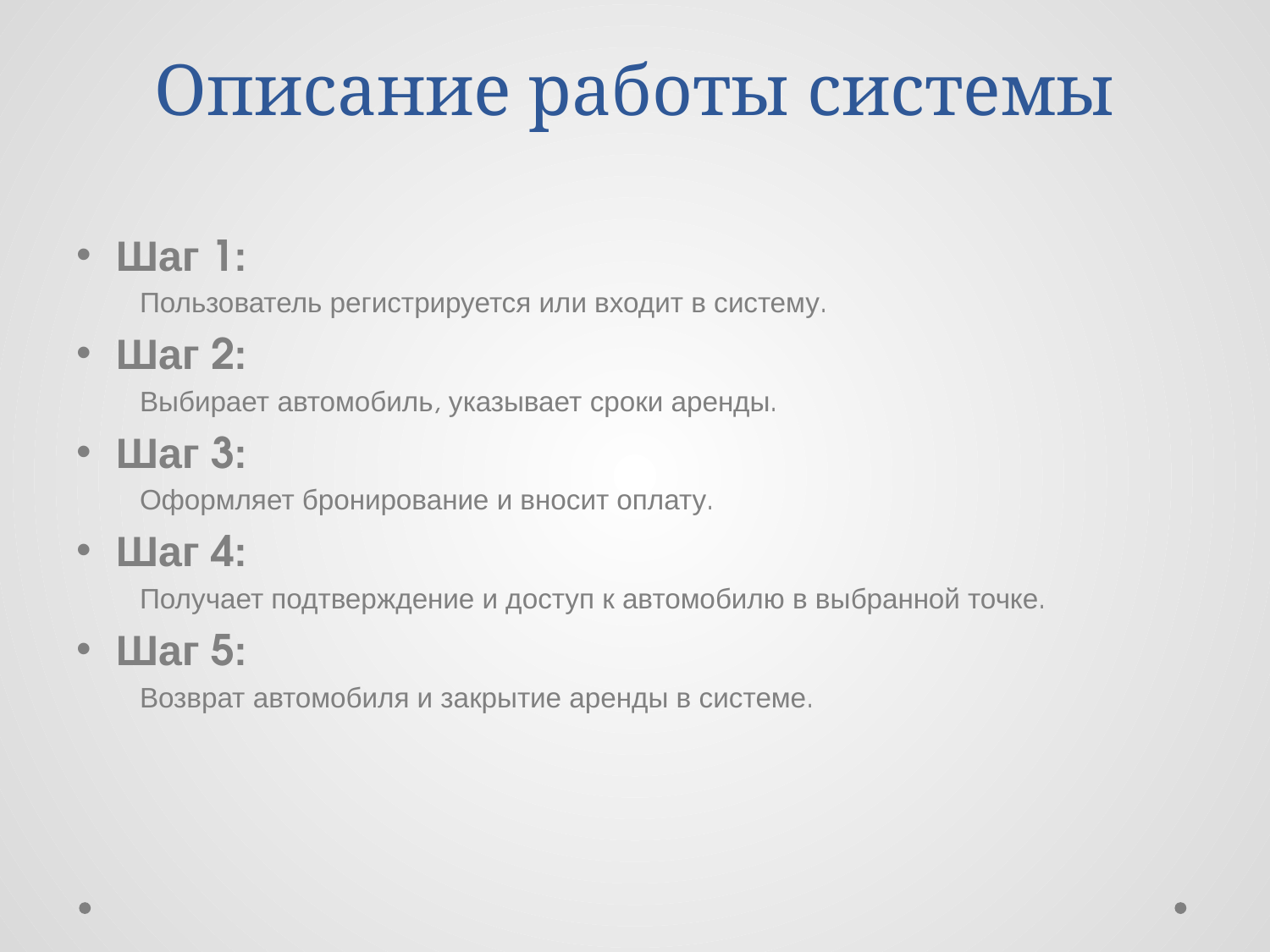

# Описание работы системы
Шаг 1:
Пользователь регистрируется или входит в систему.
Шаг 2:
Выбирает автомобиль, указывает сроки аренды.
Шаг 3:
Оформляет бронирование и вносит оплату.
Шаг 4:
Получает подтверждение и доступ к автомобилю в выбранной точке.
Шаг 5:
Возврат автомобиля и закрытие аренды в системе.